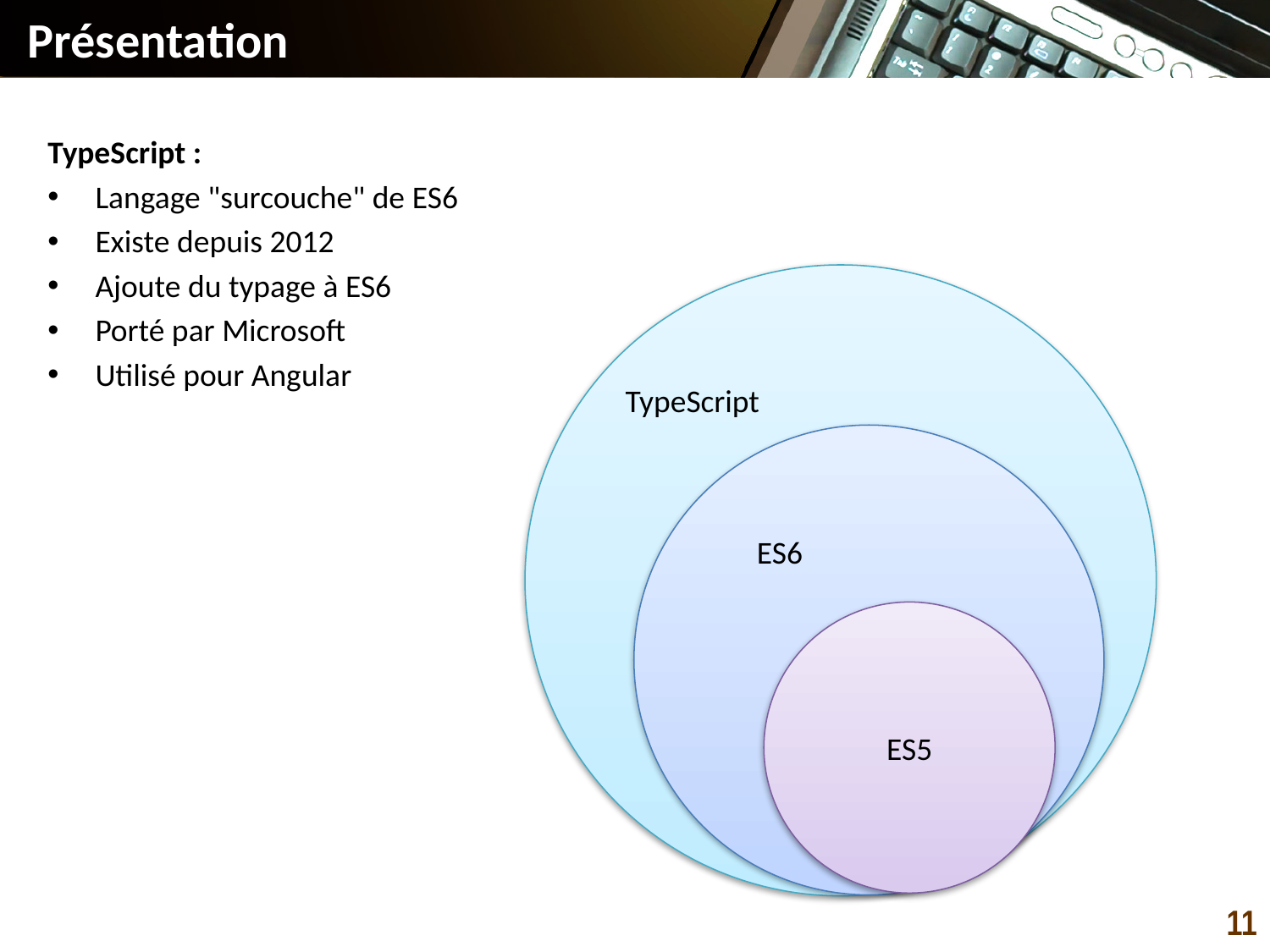

# Présentation
TypeScript :
Langage "surcouche" de ES6
Existe depuis 2012
Ajoute du typage à ES6
Porté par Microsoft
Utilisé pour Angular

ES5
TypeScript
ES6
11